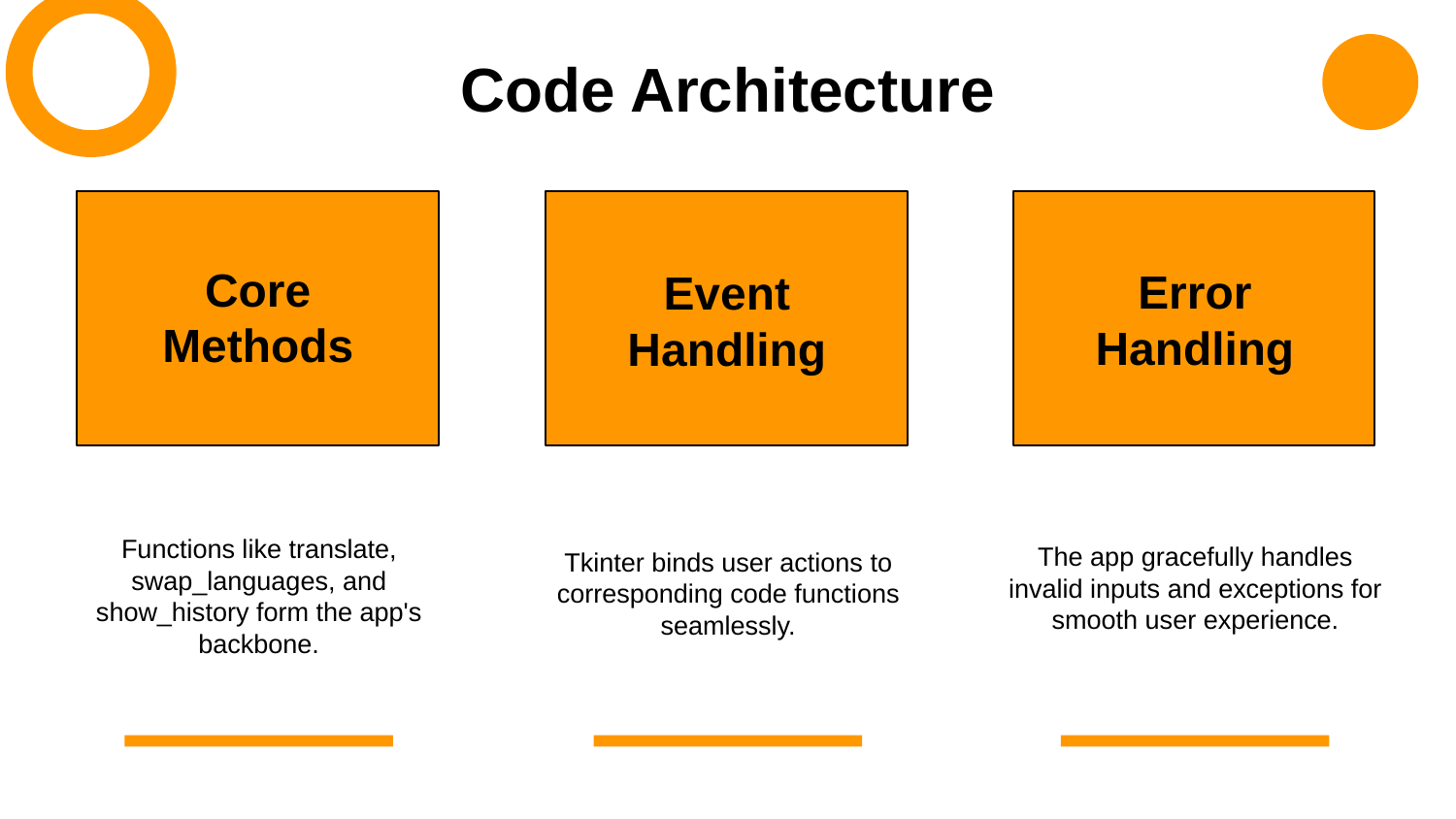

Code Architecture

Core Methods
Error Handling
Event Handling
The app gracefully handles invalid inputs and exceptions for smooth user experience.
Functions like translate, swap_languages, and show_history form the app's backbone.
Tkinter binds user actions to corresponding code functions seamlessly.